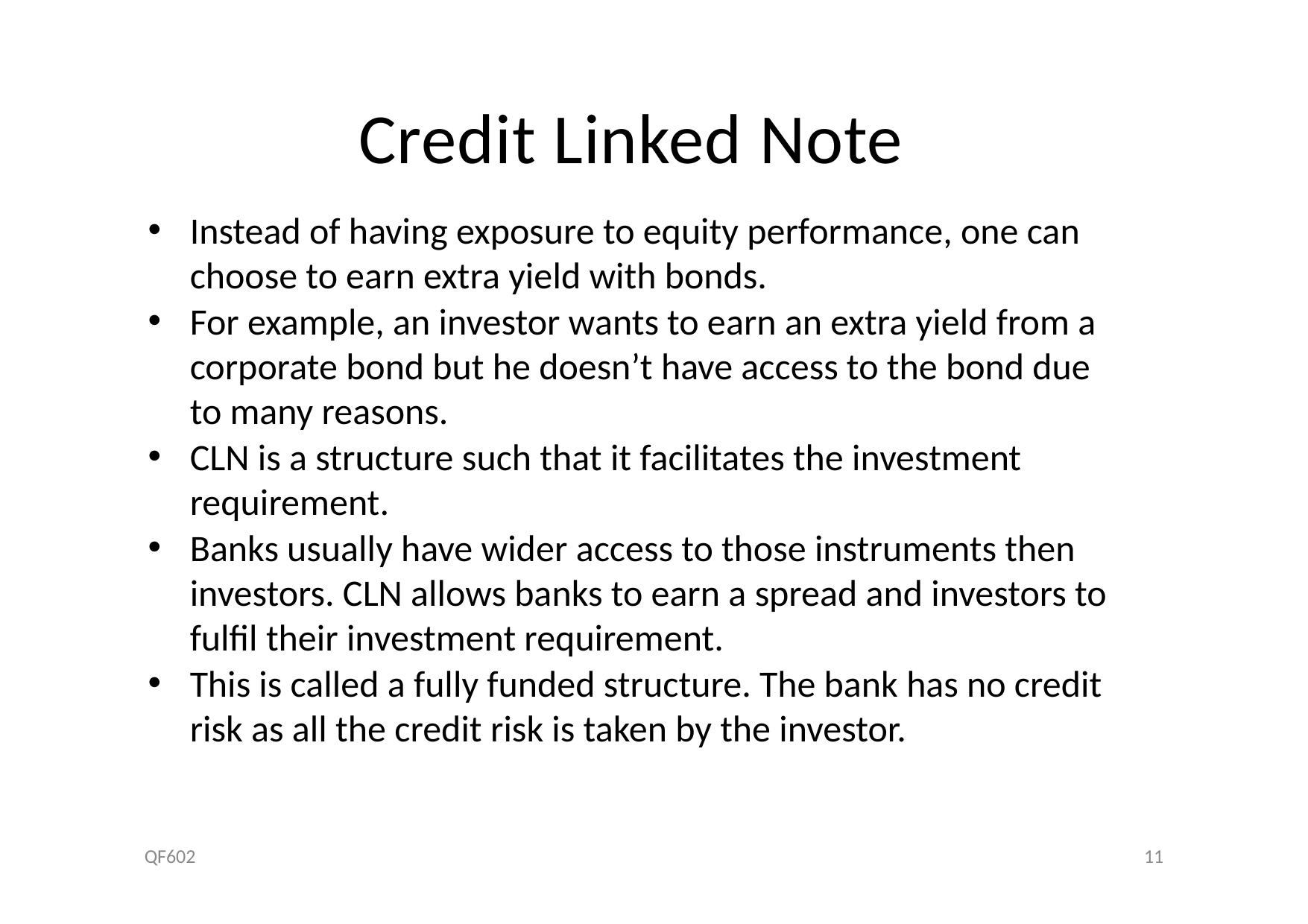

# Credit Linked Note
Instead of having exposure to equity performance, one can choose to earn extra yield with bonds.
For example, an investor wants to earn an extra yield from a corporate bond but he doesn’t have access to the bond due to many reasons.
CLN is a structure such that it facilitates the investment requirement.
Banks usually have wider access to those instruments then investors. CLN allows banks to earn a spread and investors to fulfil their investment requirement.
This is called a fully funded structure. The bank has no credit risk as all the credit risk is taken by the investor.
QF602
11